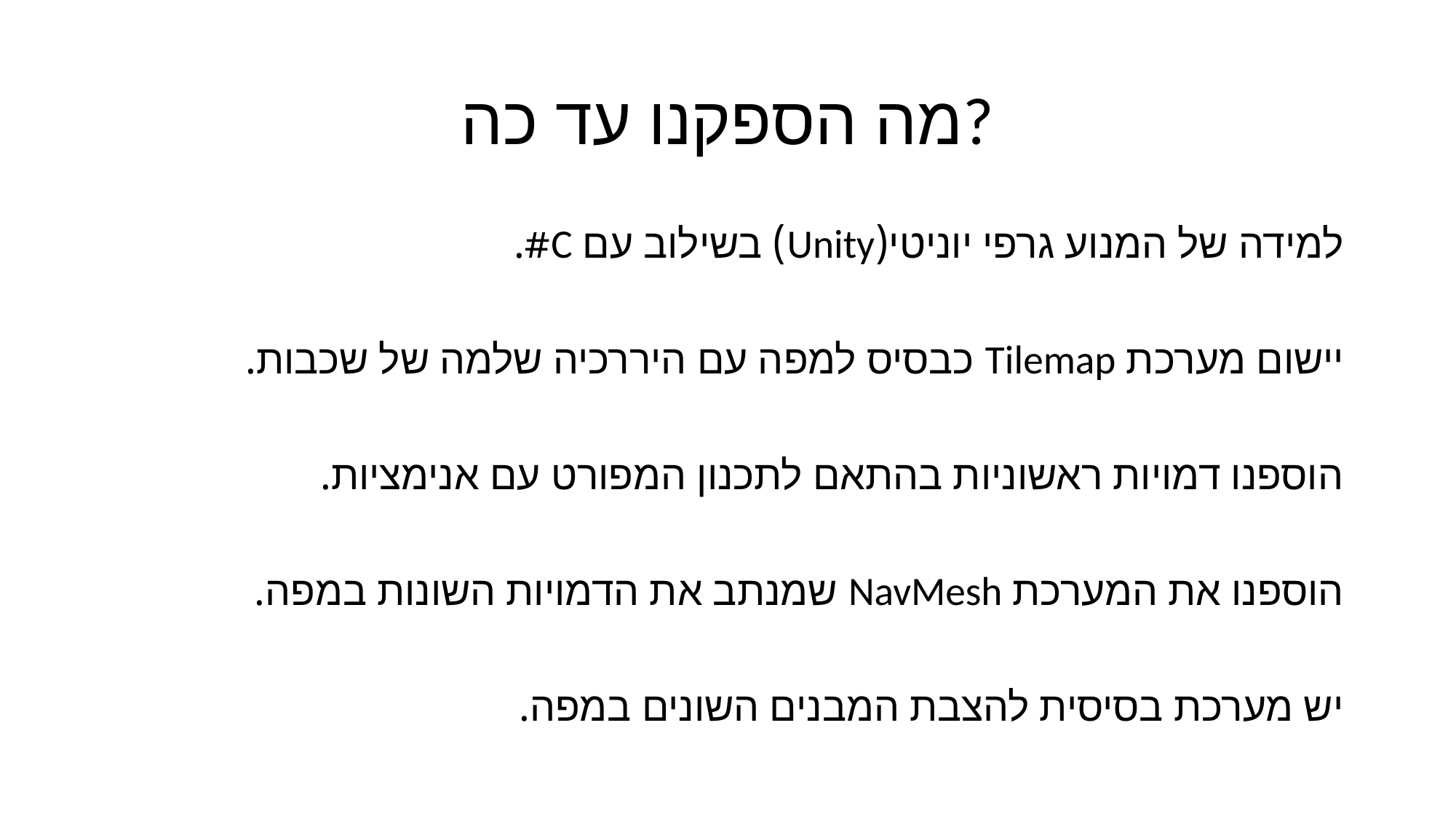

# מה הספקנו עד כה?
למידה של המנוע גרפי יוניטי(Unity) בשילוב עם C#.

יישום מערכת Tilemap כבסיס למפה עם היררכיה שלמה של שכבות.

הוספנו דמויות ראשוניות בהתאם לתכנון המפורט עם אנימציות.

הוספנו את המערכת NavMesh שמנתב את הדמויות השונות במפה.

יש מערכת בסיסית להצבת המבנים השונים במפה.